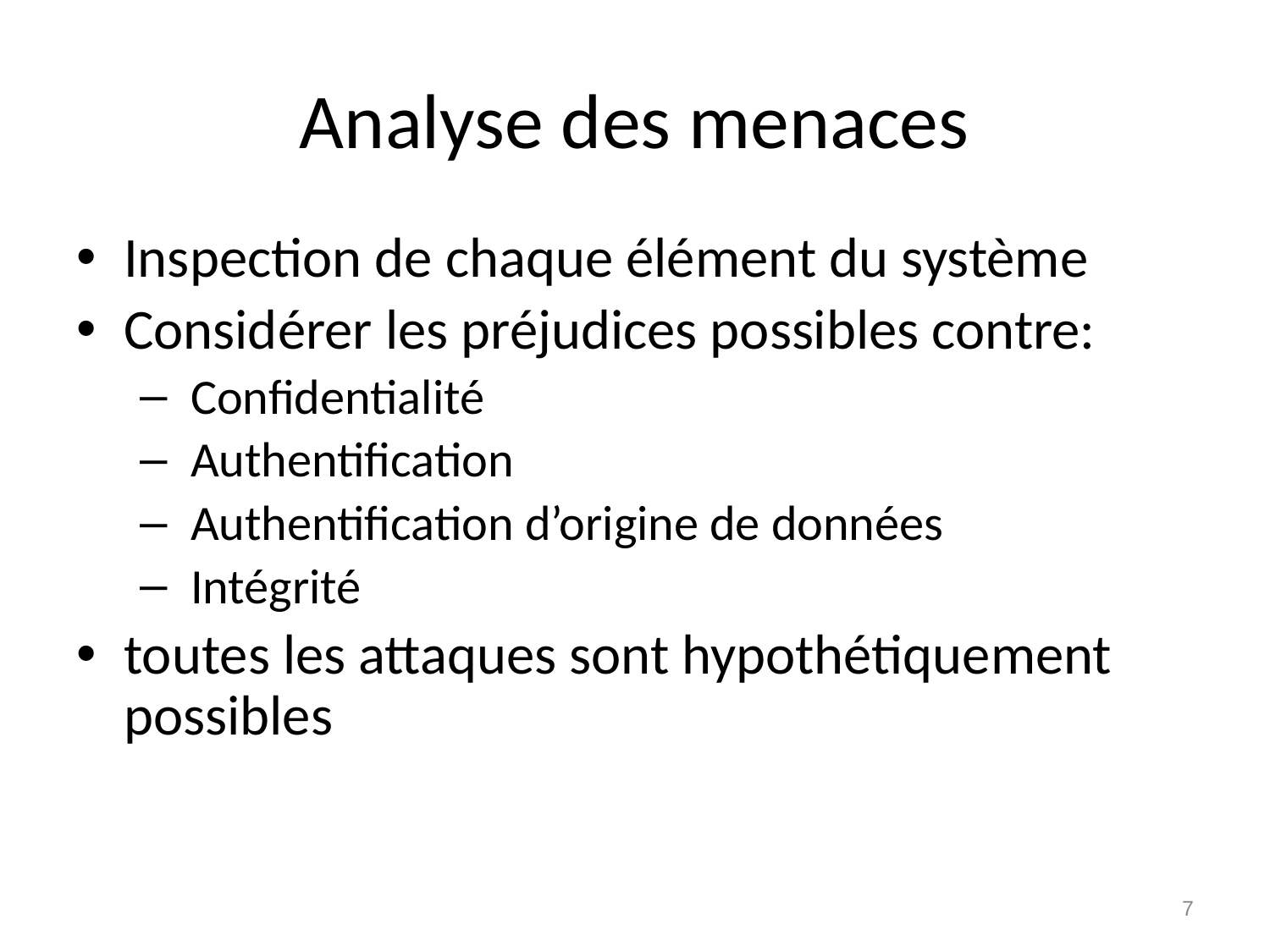

# Analyse des menaces
Inspection de chaque élément du système
Considérer les préjudices possibles contre:
 Confidentialité
 Authentification
 Authentification d’origine de données
 Intégrité
toutes les attaques sont hypothétiquement possibles

7